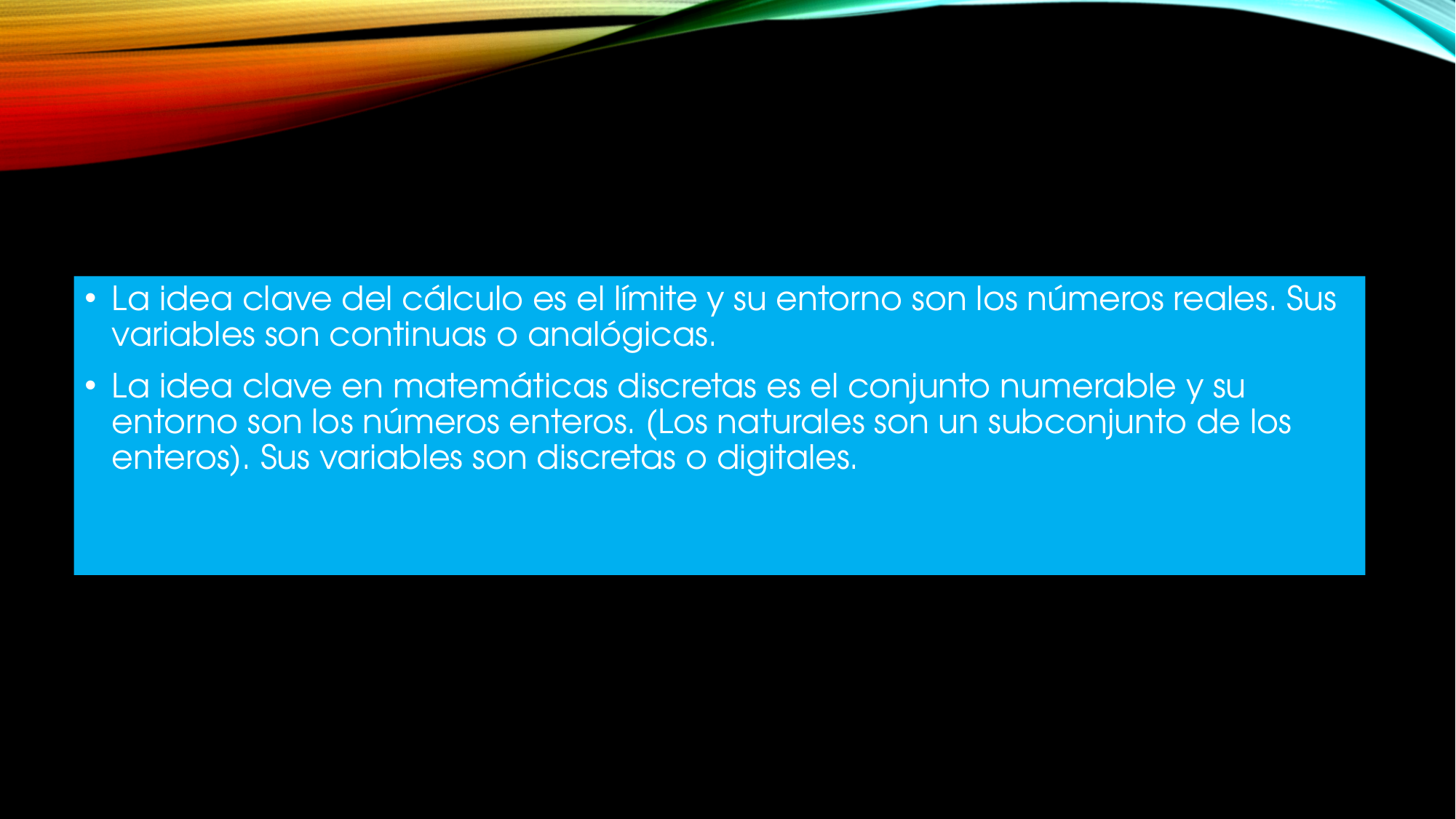

La idea clave del cálculo es el límite y su entorno son los números reales. Sus variables son continuas o analógicas.
La idea clave en matemáticas discretas es el conjunto numerable y su entorno son los números enteros. (Los naturales son un subconjunto de los enteros). Sus variables son discretas o digitales.